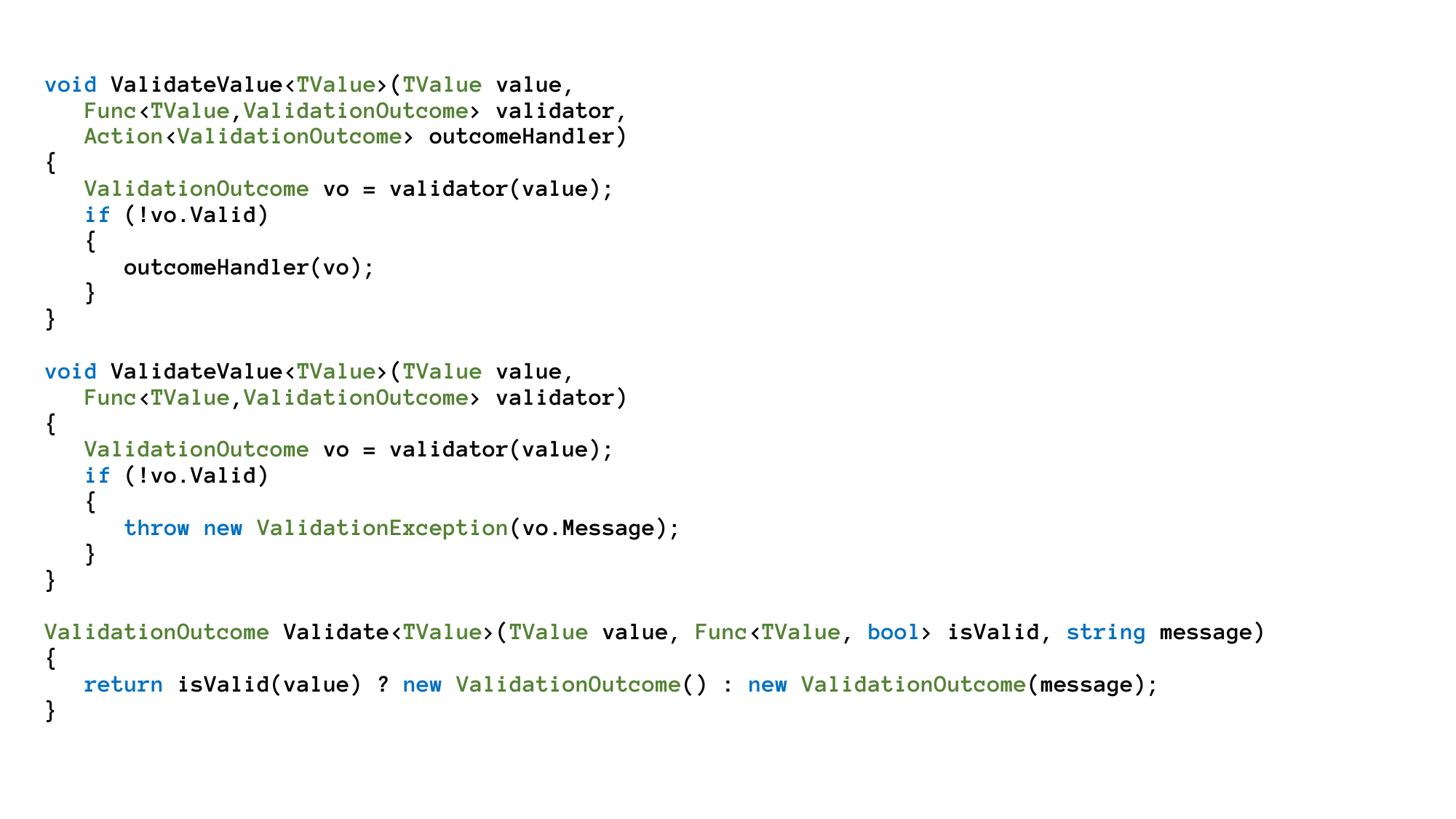

void ValidateValue<TValue>(TValue value,
   Func<TValue,ValidationOutcome> validator,
   Action<ValidationOutcome> outcomeHandler)
{
   ValidationOutcome vo = validator(value);
   if (!vo.Valid)
   {
      outcomeHandler(vo);
   }
}

void ValidateValue<TValue>(TValue value,
   Func<TValue,ValidationOutcome> validator)
{
   ValidationOutcome vo = validator(value);
   if (!vo.Valid)
   {
      throw new ValidationException(vo.Message);
   }
}

ValidationOutcome Validate<TValue>(TValue value, Func<TValue, bool> isValid, string message)
{
   return isValid(value) ? new ValidationOutcome() : new ValidationOutcome(message);
}